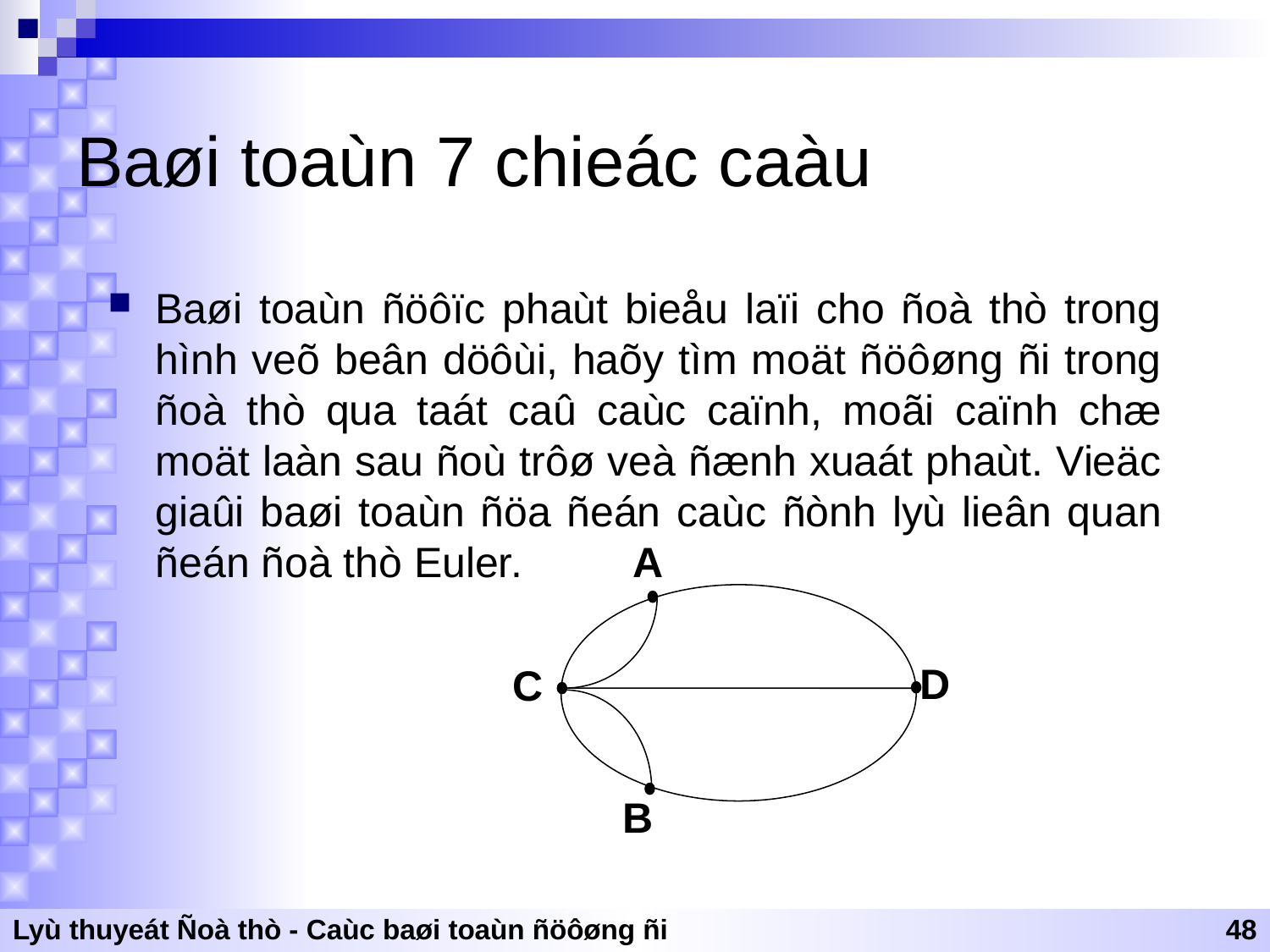

# Baøi toaùn 7 chieác caàu
Baøi toaùn ñöôïc phaùt bieåu laïi cho ñoà thò trong hình veõ beân döôùi, haõy tìm moät ñöôøng ñi trong ñoà thò qua taát caû caùc caïnh, moãi caïnh chæ moät laàn sau ñoù trôø veà ñænh xuaát phaùt. Vieäc giaûi baøi toaùn ñöa ñeán caùc ñònh lyù lieân quan ñeán ñoà thò Euler.
A

D
C

B
Lyù thuyeát Ñoà thò - Caùc baøi toaùn ñöôøng ñi
48